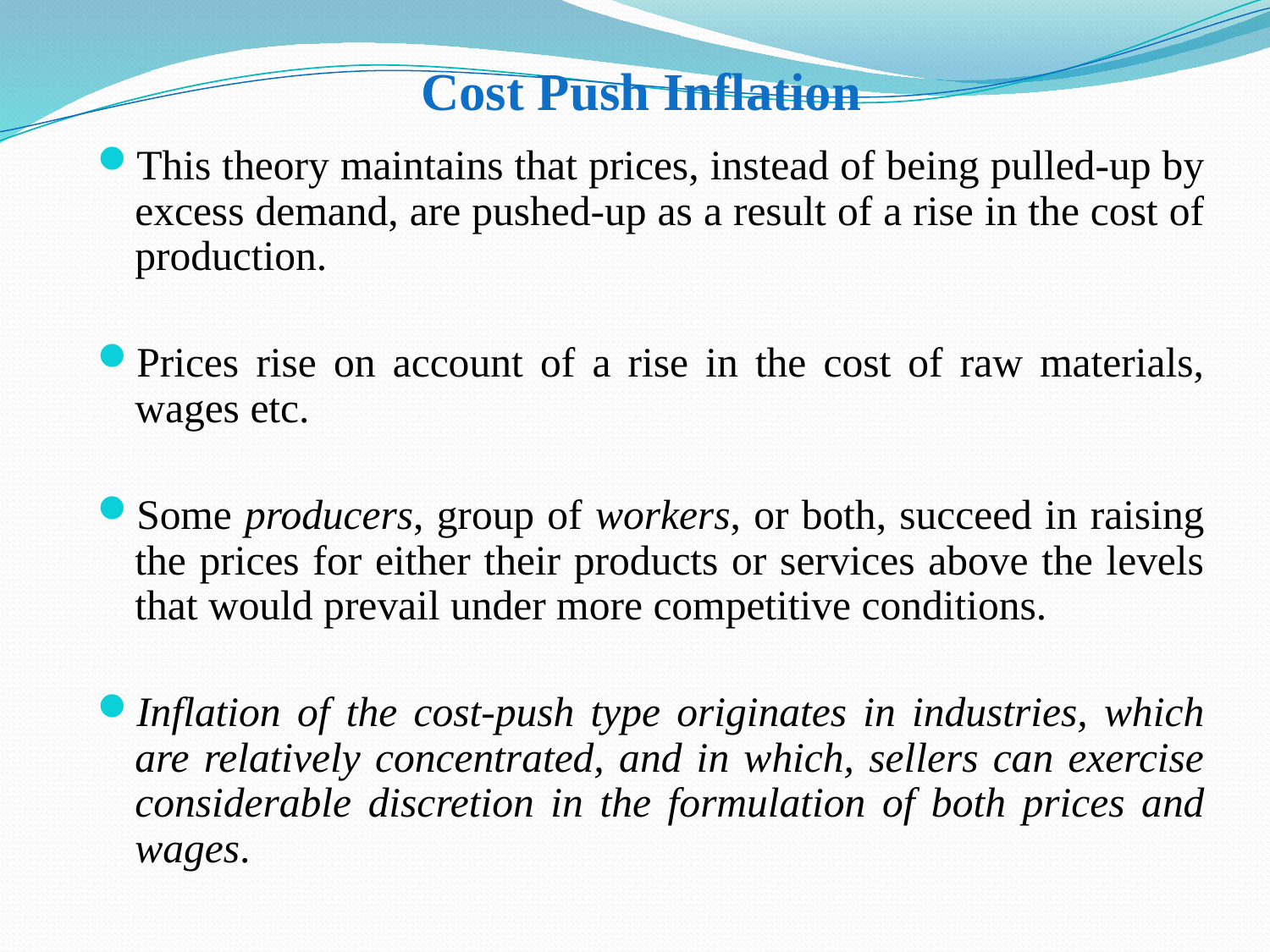

# Cost Push Inflation
This theory maintains that prices, instead of being pulled-up by excess demand, are pushed-up as a result of a rise in the cost of production.

Prices rise on account of a rise in the cost of raw materials, wages etc.

Some producers, group of workers, or both, succeed in raising the prices for either their products or services above the levels that would prevail under more competitive conditions.

Inflation of the cost-push type originates in industries, which are relatively concentrated, and in which, sellers can exercise considerable discretion in the formulation of both prices and wages.